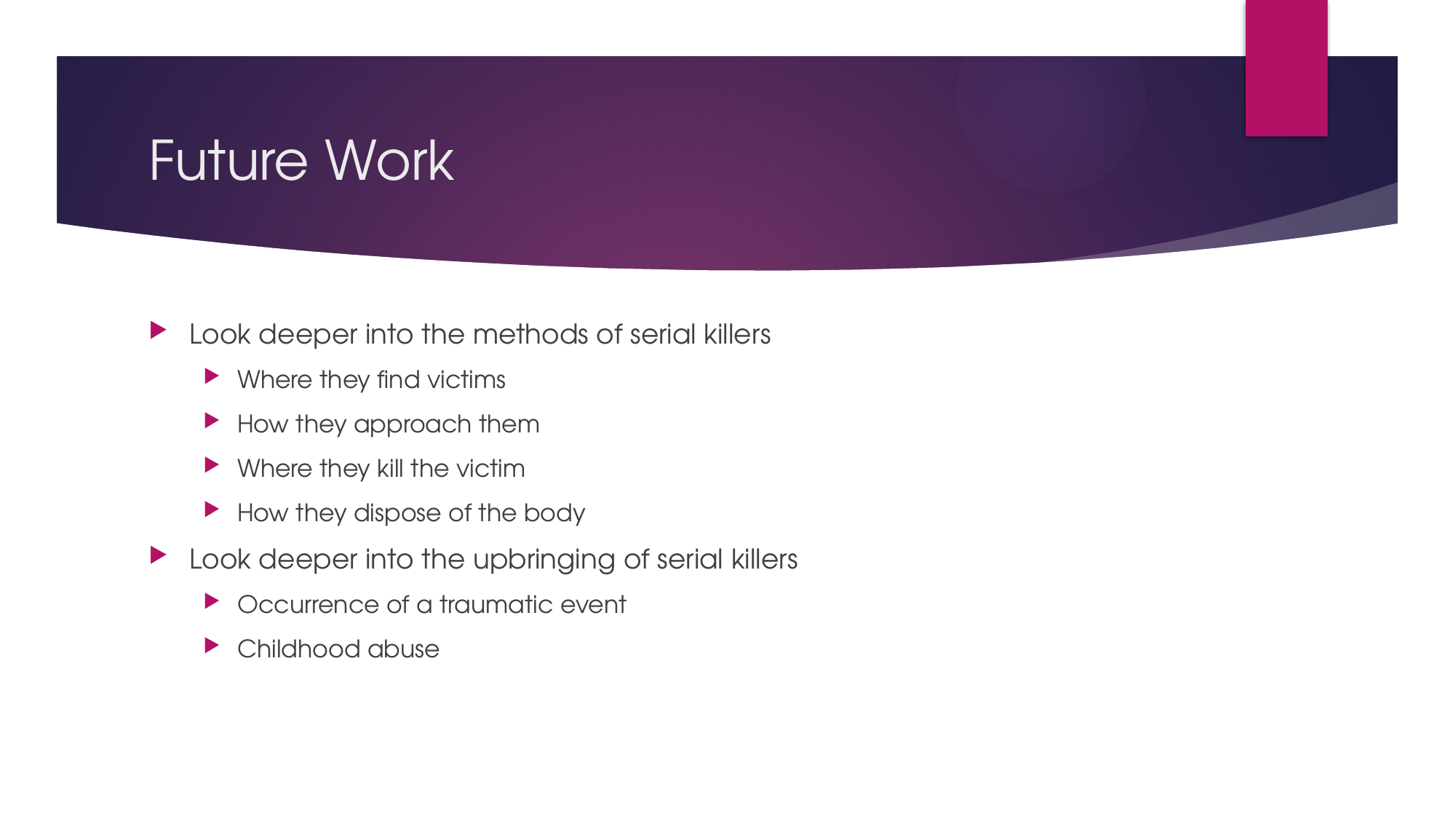

# Future Work
Look deeper into the methods of serial killers
Where they find victims
How they approach them
Where they kill the victim
How they dispose of the body
Look deeper into the upbringing of serial killers
Occurrence of a traumatic event
Childhood abuse